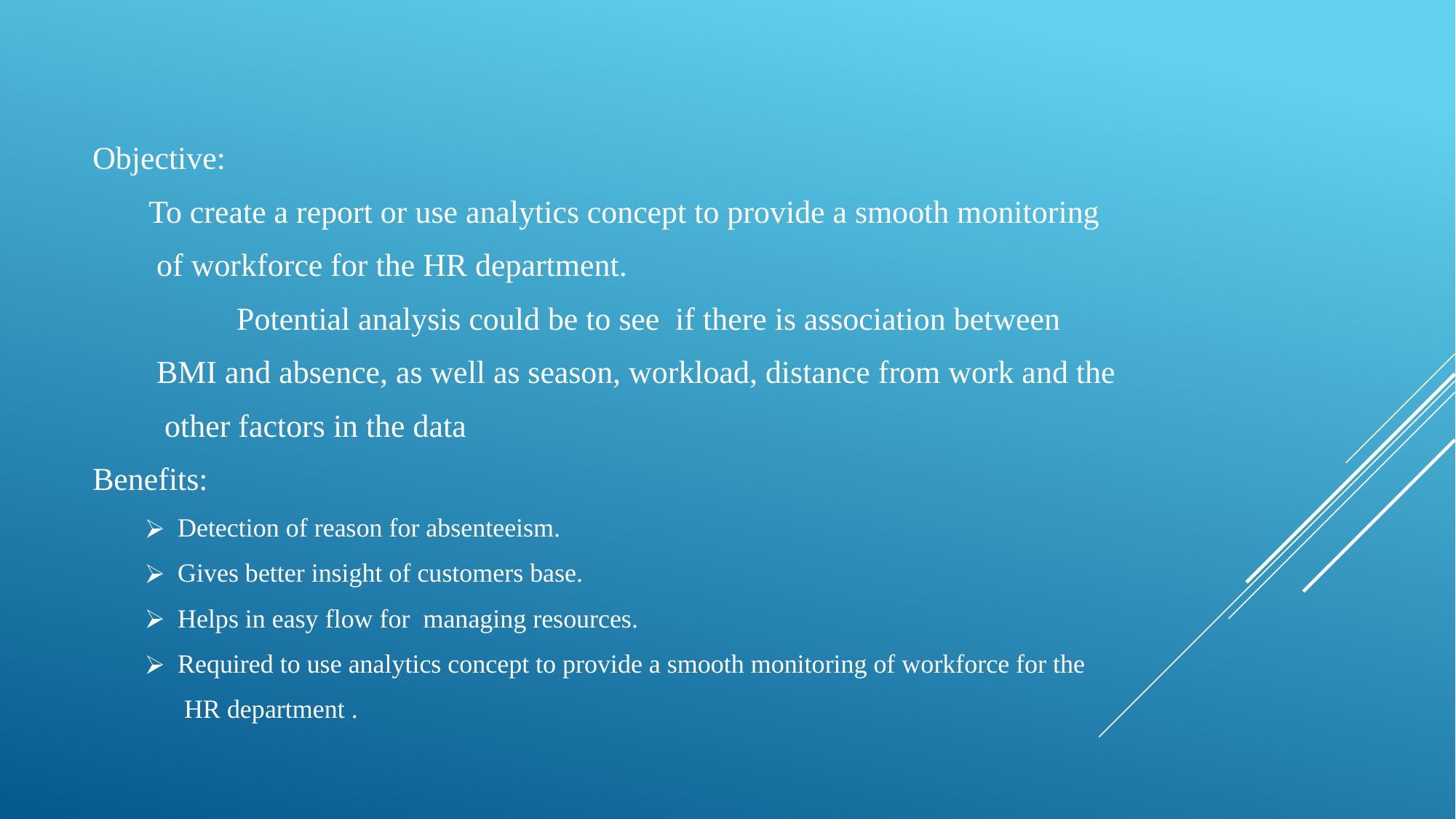

Objective:
       To create a report or use analytics concept to provide a smooth monitoring
        of workforce for the HR department.
                  Potential analysis could be to see  if there is association between
        BMI and absence, as well as season, workload, distance from work and the
         other factors in the data
Benefits:
Detection of reason for absenteeism.
Gives better insight of customers base.
Helps in easy flow for  managing resources.
Required to use analytics concept to provide a smooth monitoring of workforce for the
      HR department .